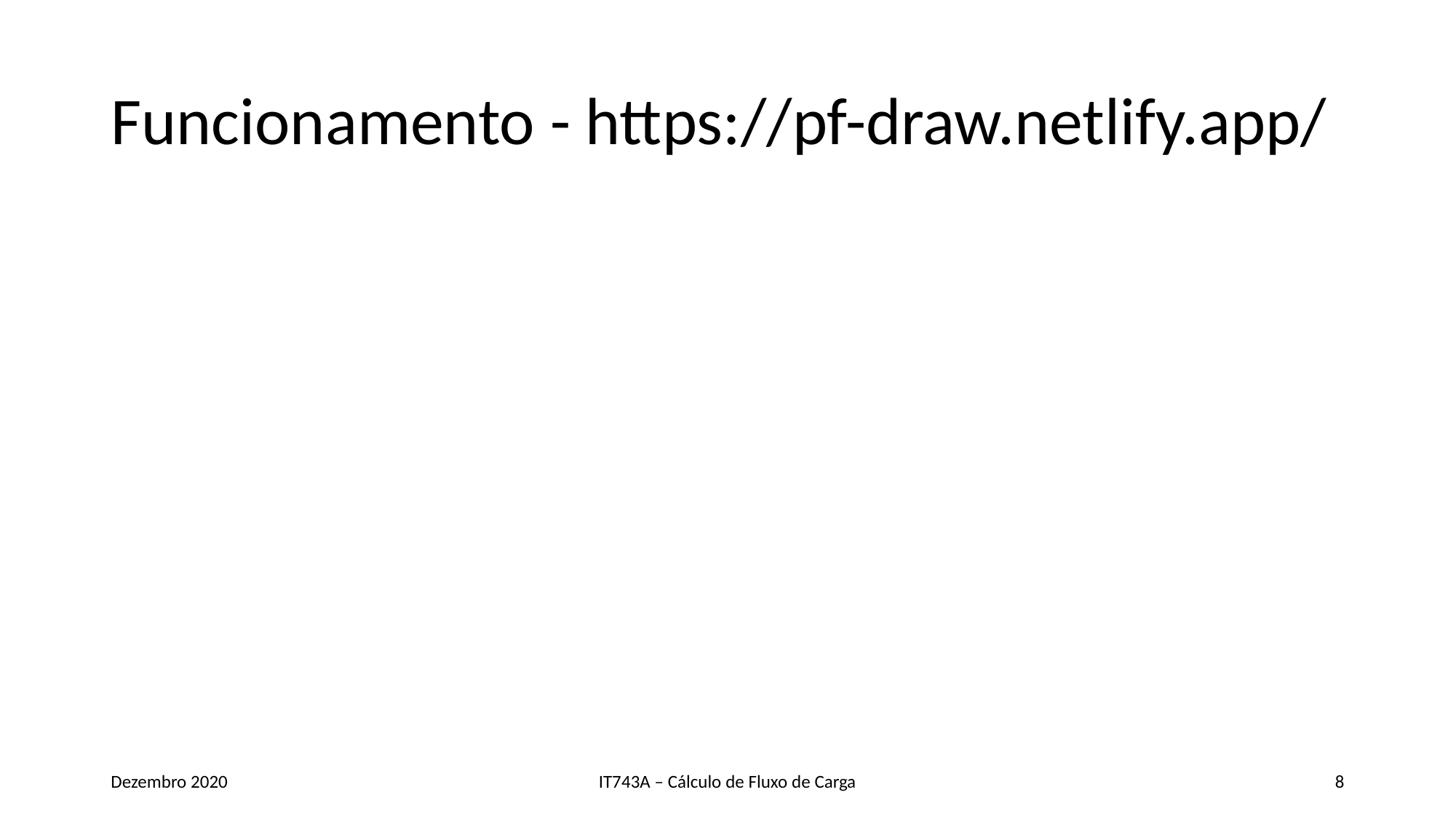

# Funcionamento - https://pf-draw.netlify.app/

Dezembro 2020
IT743A – Cálculo de Fluxo de Carga
8